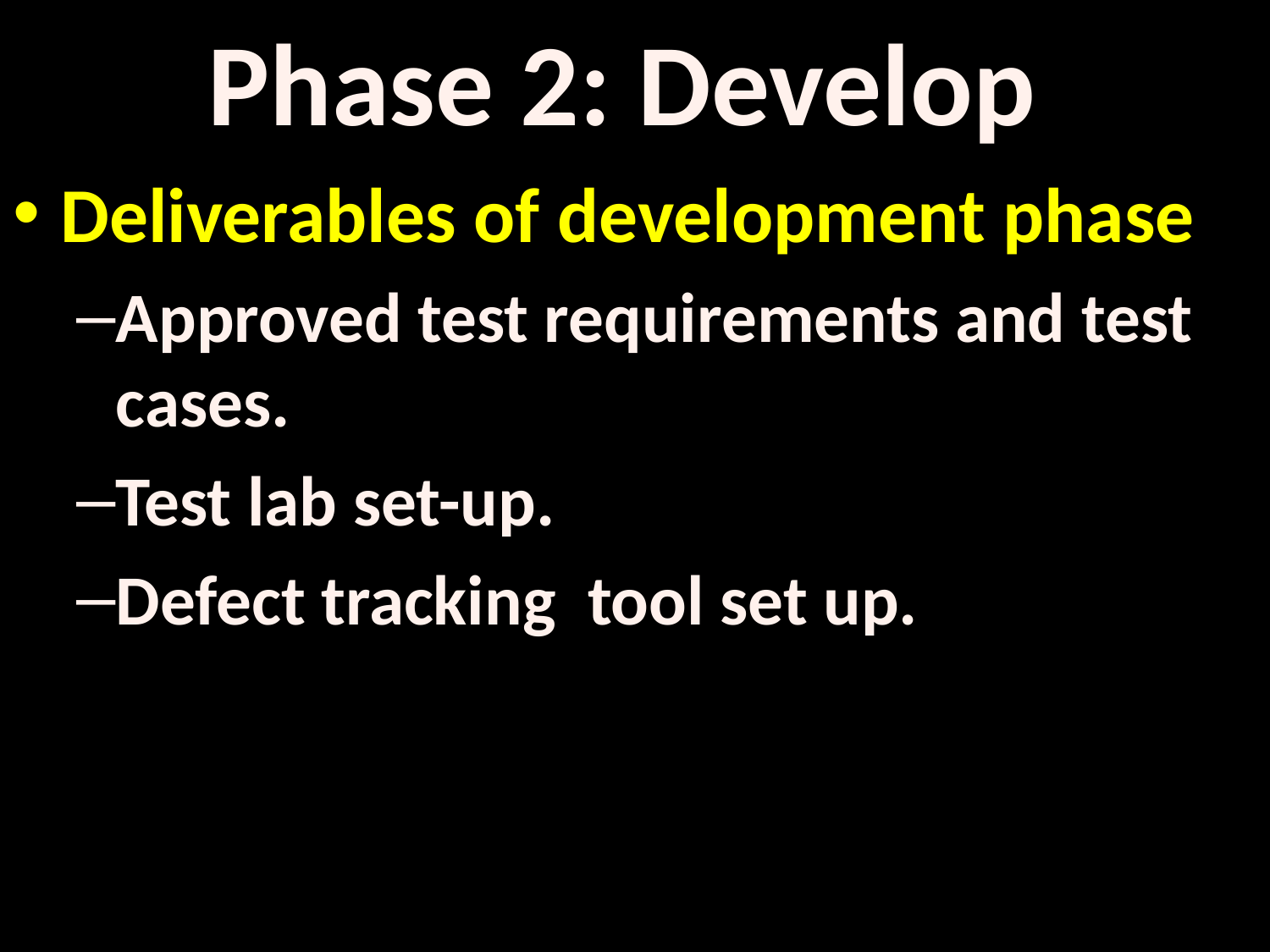

# Phase 2: Develop
Deliverables of development phase
Approved test requirements and test cases.
Test lab set-up.
Defect tracking  tool set up.